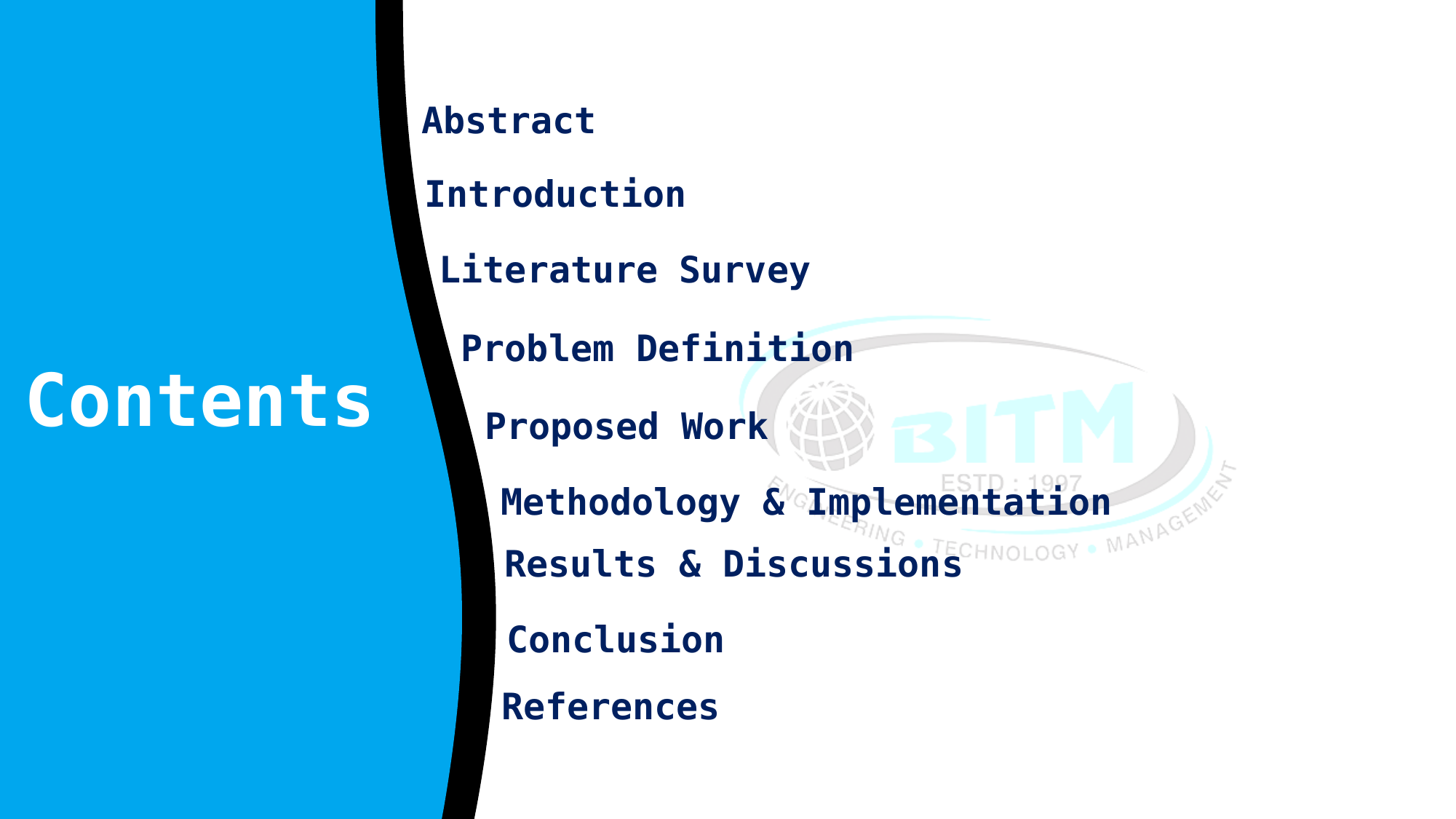

Abstract

Introduction
Literature Survey
Problem Definition
Contents
Proposed Work
Methodology & Implementation
Results & Discussions
Conclusion
References